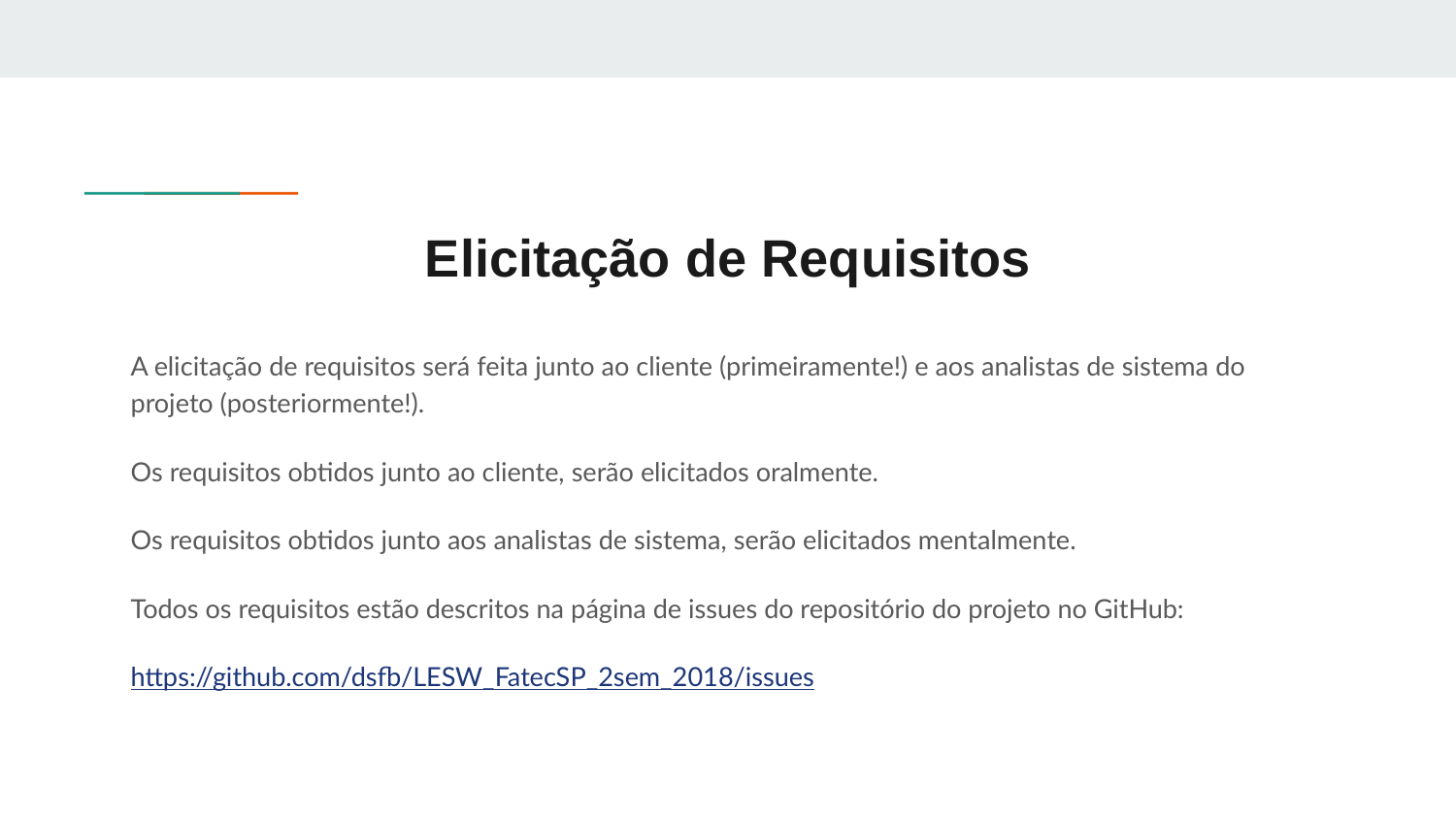

# Elicitação de Requisitos
A elicitação de requisitos será feita junto ao cliente (primeiramente!) e aos analistas de sistema do projeto (posteriormente!).
Os requisitos obtidos junto ao cliente, serão elicitados oralmente.
Os requisitos obtidos junto aos analistas de sistema, serão elicitados mentalmente.
Todos os requisitos estão descritos na página de issues do repositório do projeto no GitHub:
https://github.com/dsfb/LESW_FatecSP_2sem_2018/issues